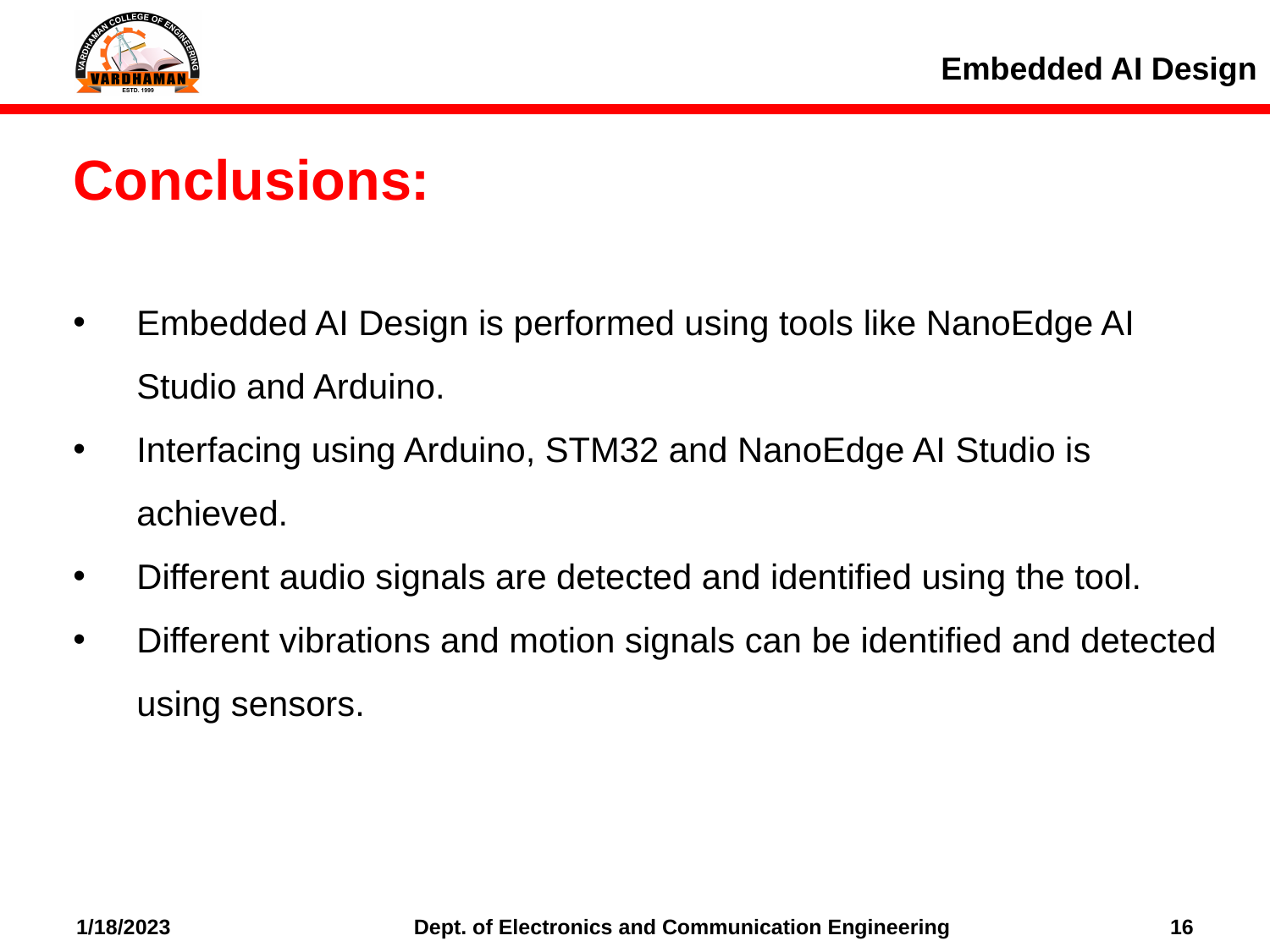

Embedded AI Design
Conclusions:

Embedded AI Design is performed using tools like NanoEdge AI Studio and Arduino.
Interfacing using Arduino, STM32 and NanoEdge AI Studio is achieved.
Different audio signals are detected and identified using the tool.
Different vibrations and motion signals can be identified and detected using sensors.

Dept. of Electronics and Communication Engineering
1/18/2023
16